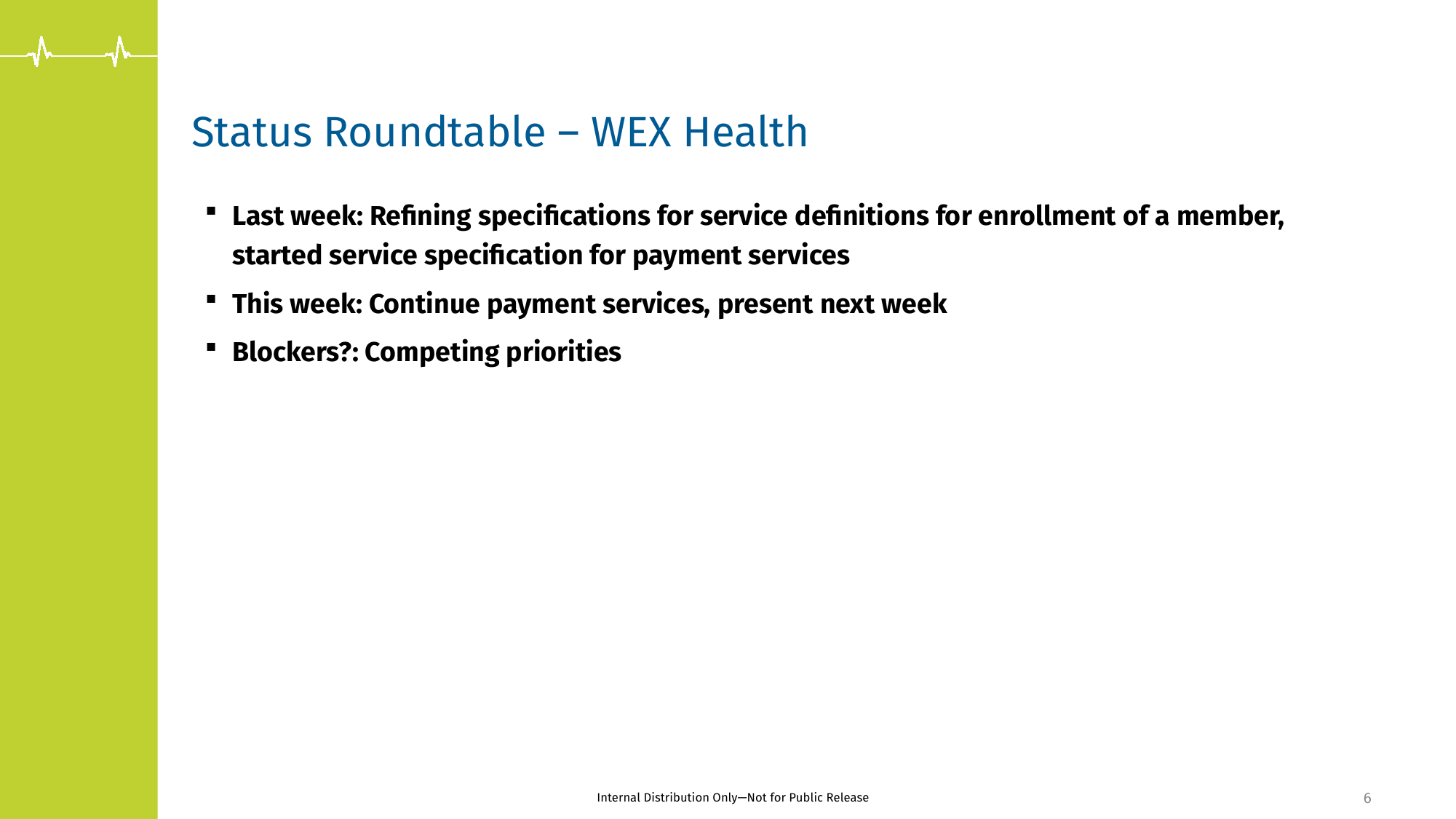

# Status Roundtable – WEX Health
Last week: Refining specifications for service definitions for enrollment of a member, started service specification for payment services
This week: Continue payment services, present next week
Blockers?: Competing priorities
6